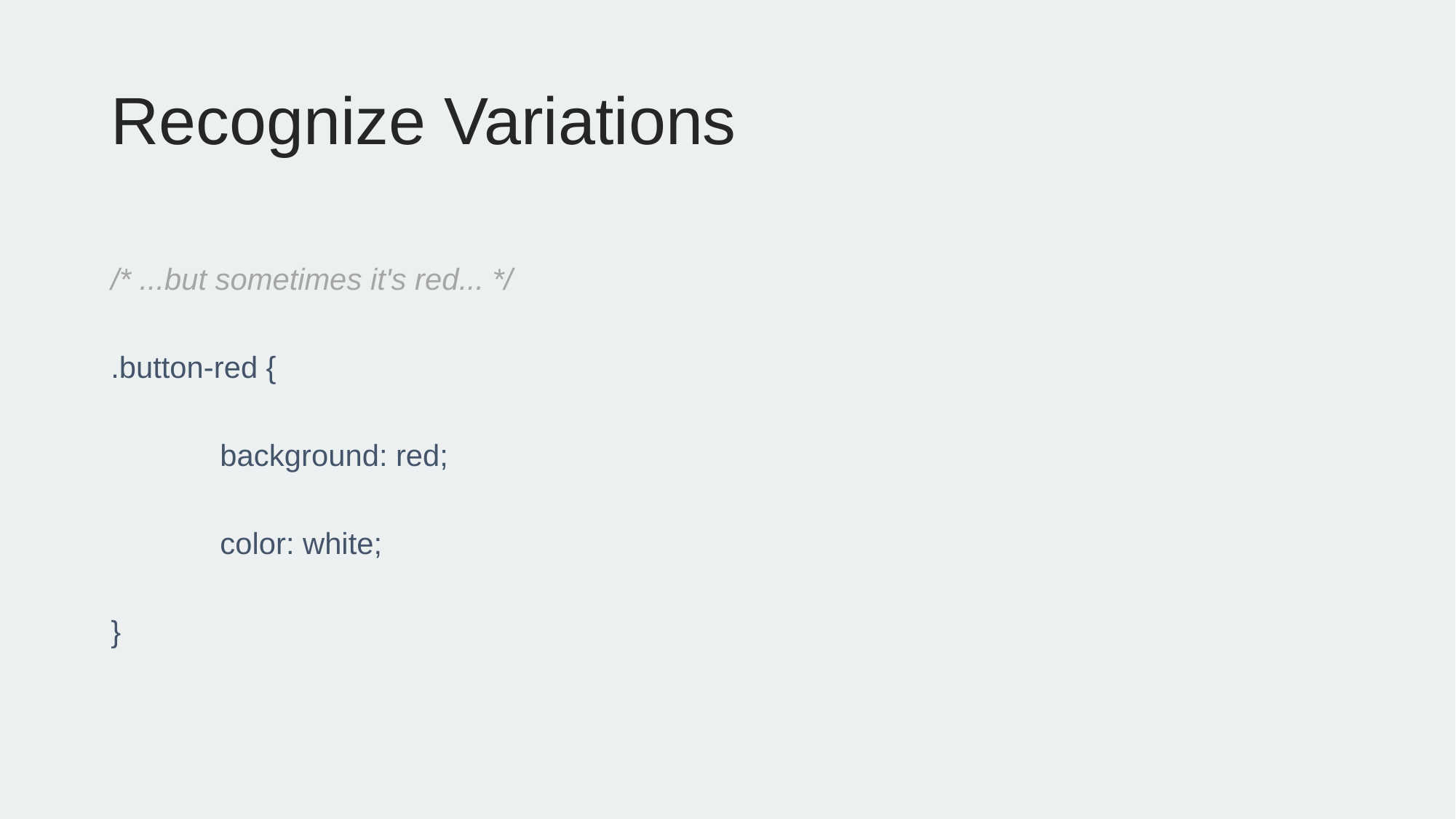

# Recognize Variations
/* ...but sometimes it's red... */
.button-red {
	background: red;
	color: white;
}